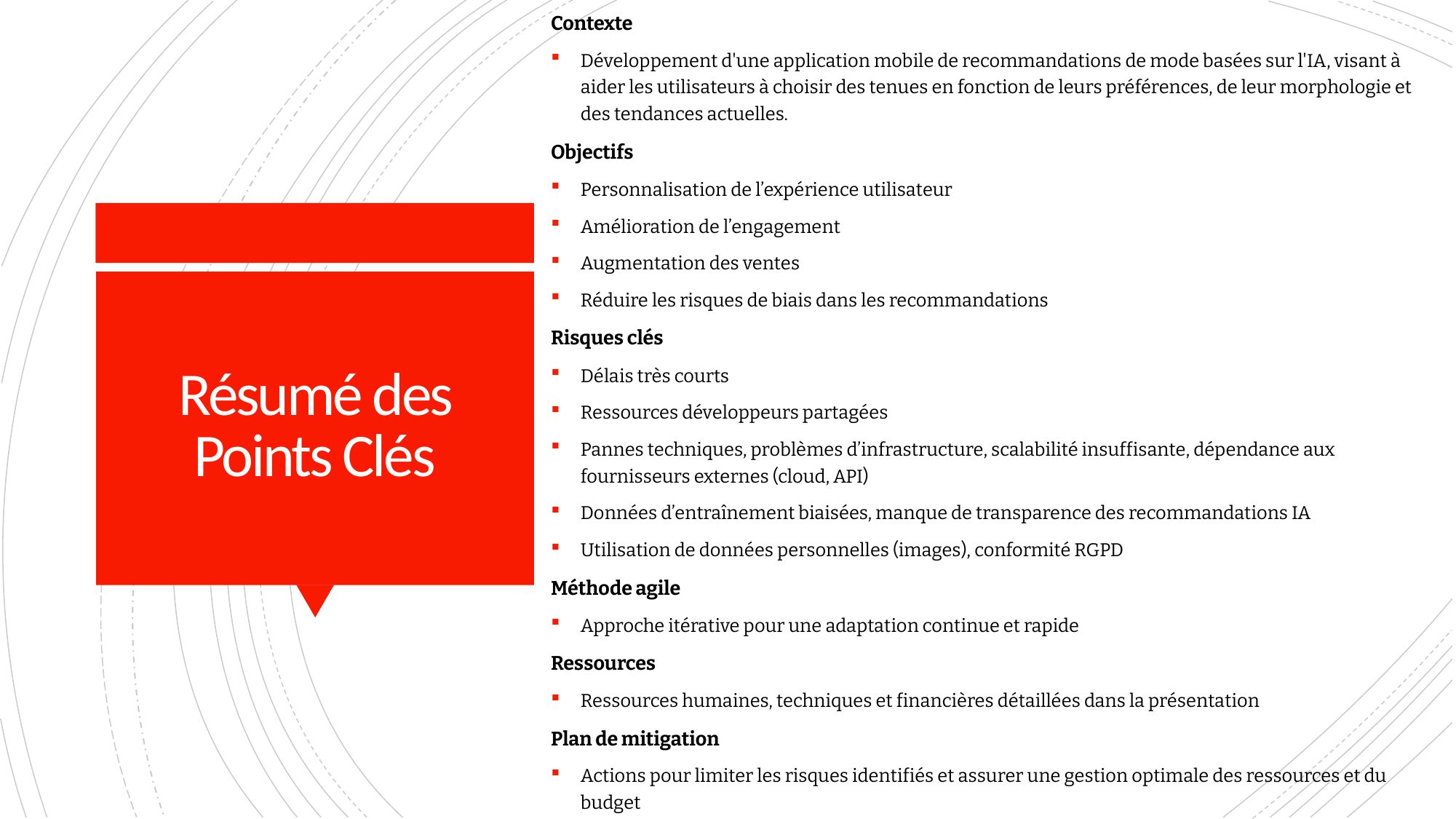

Contexte
Développement d'une application mobile de recommandations de mode basées sur l'IA, visant à aider les utilisateurs à choisir des tenues en fonction de leurs préférences, de leur morphologie et des tendances actuelles.
Objectifs
Personnalisation de l’expérience utilisateur
Amélioration de l’engagement
Augmentation des ventes
Réduire les risques de biais dans les recommandations
Risques clés
Délais très courts
Ressources développeurs partagées
Pannes techniques, problèmes d’infrastructure, scalabilité insuffisante, dépendance aux fournisseurs externes (cloud, API)
Données d’entraînement biaisées, manque de transparence des recommandations IA
Utilisation de données personnelles (images), conformité RGPD
Méthode agile
Approche itérative pour une adaptation continue et rapide
Ressources
Ressources humaines, techniques et financières détaillées dans la présentation
Plan de mitigation
Actions pour limiter les risques identifiés et assurer une gestion optimale des ressources et du budget
# Résumé des Points Clés